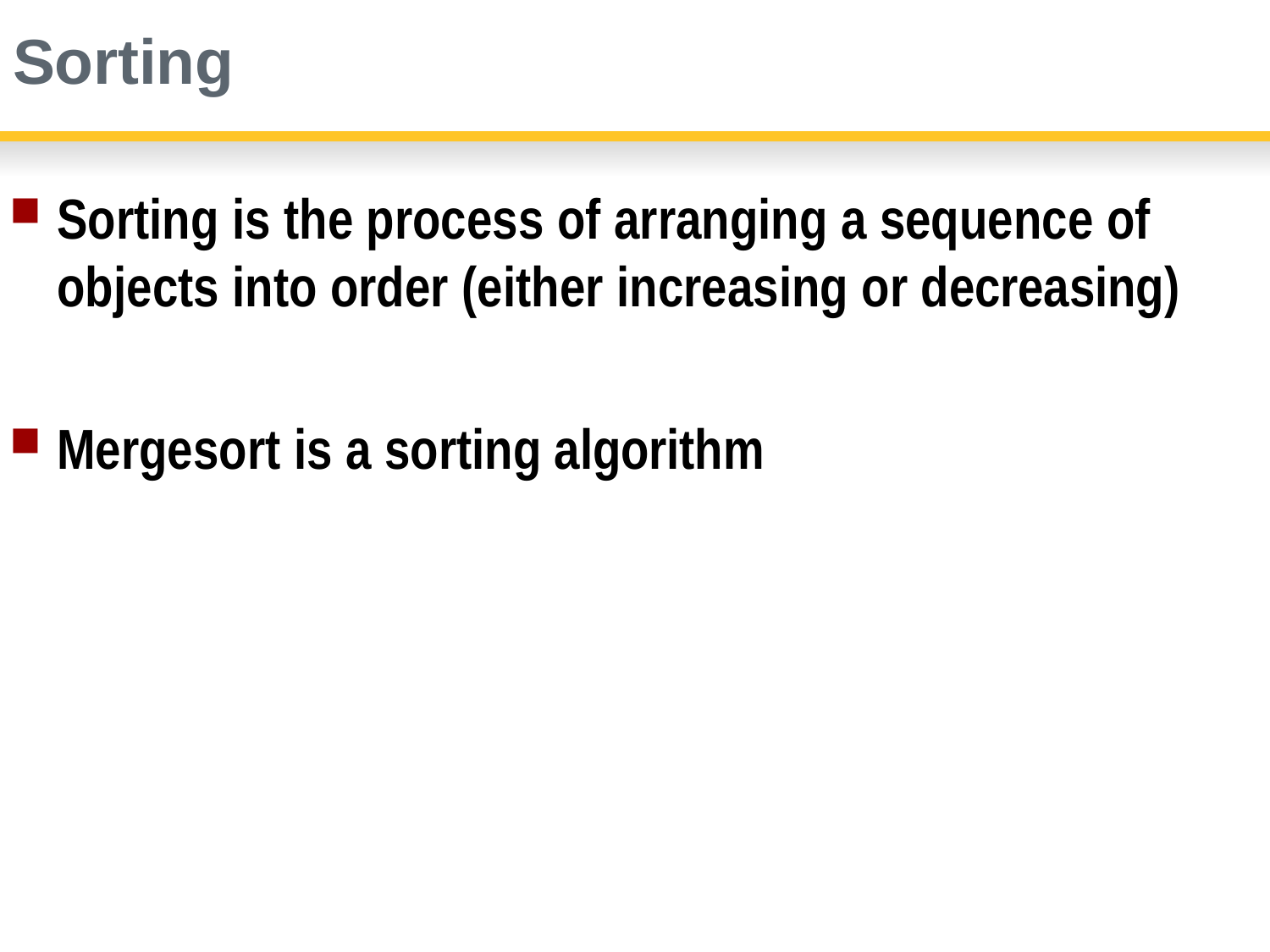

# Sorting
Sorting is the process of arranging a sequence of objects into order (either increasing or decreasing)
Mergesort is a sorting algorithm